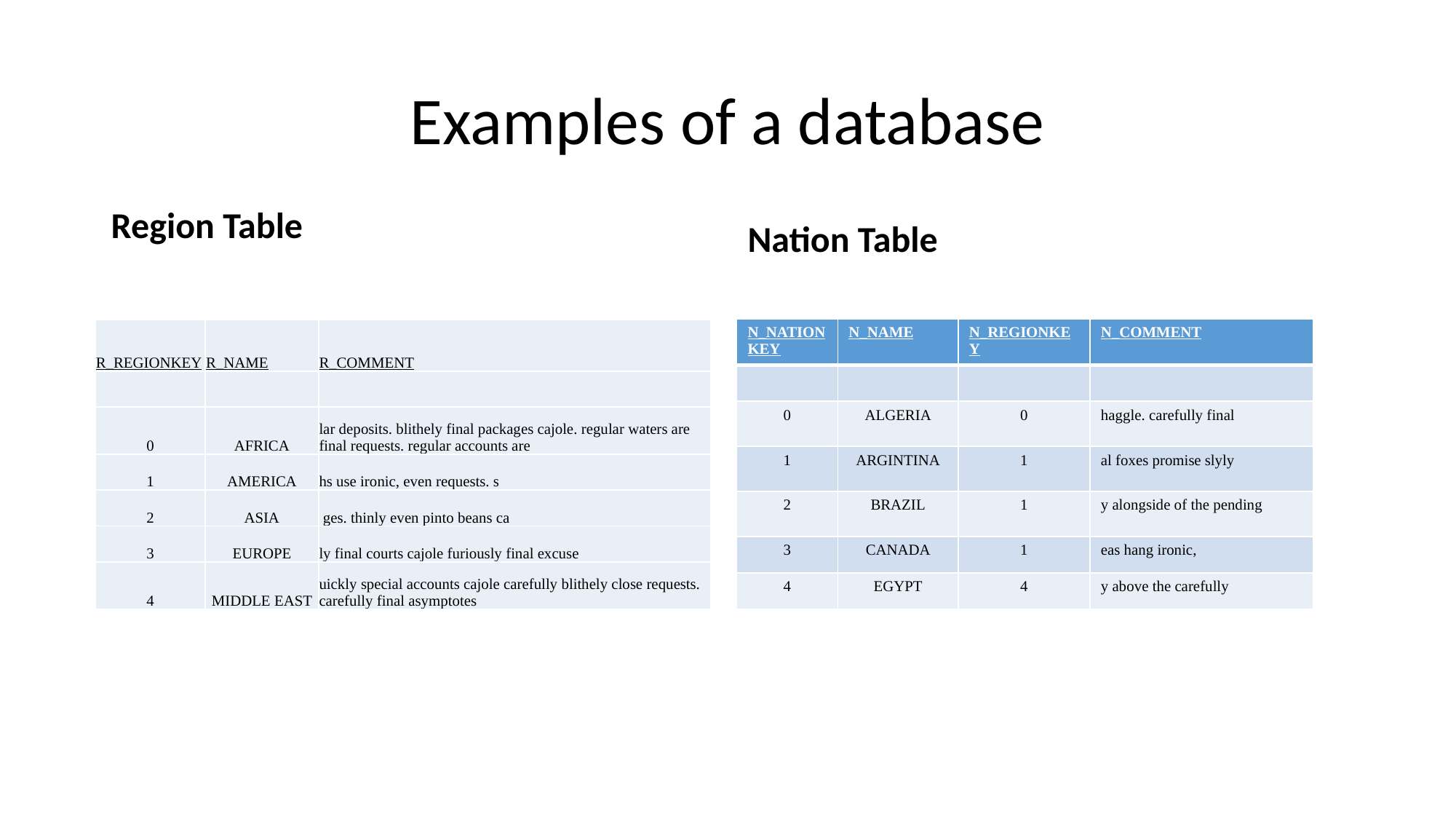

# Examples of a database
Region Table
Nation Table
| N\_NATIONKEY | N\_NAME | N\_REGIONKEY | N\_COMMENT |
| --- | --- | --- | --- |
|  |  |  |  |
| 0 | ALGERIA | 0 | haggle. carefully final |
| 1 | ARGINTINA | 1 | al foxes promise slyly |
| 2 | BRAZIL | 1 | y alongside of the pending |
| 3 | CANADA | 1 | eas hang ironic, |
| 4 | EGYPT | 4 | y above the carefully |
| R\_REGIONKEY | R\_NAME | R\_COMMENT |
| --- | --- | --- |
|  |  |  |
| 0 | AFRICA | lar deposits. blithely final packages cajole. regular waters are final requests. regular accounts are |
| 1 | AMERICA | hs use ironic, even requests. s |
| 2 | ASIA | ges. thinly even pinto beans ca |
| 3 | EUROPE | ly final courts cajole furiously final excuse |
| 4 | MIDDLE EAST | uickly special accounts cajole carefully blithely close requests. carefully final asymptotes |